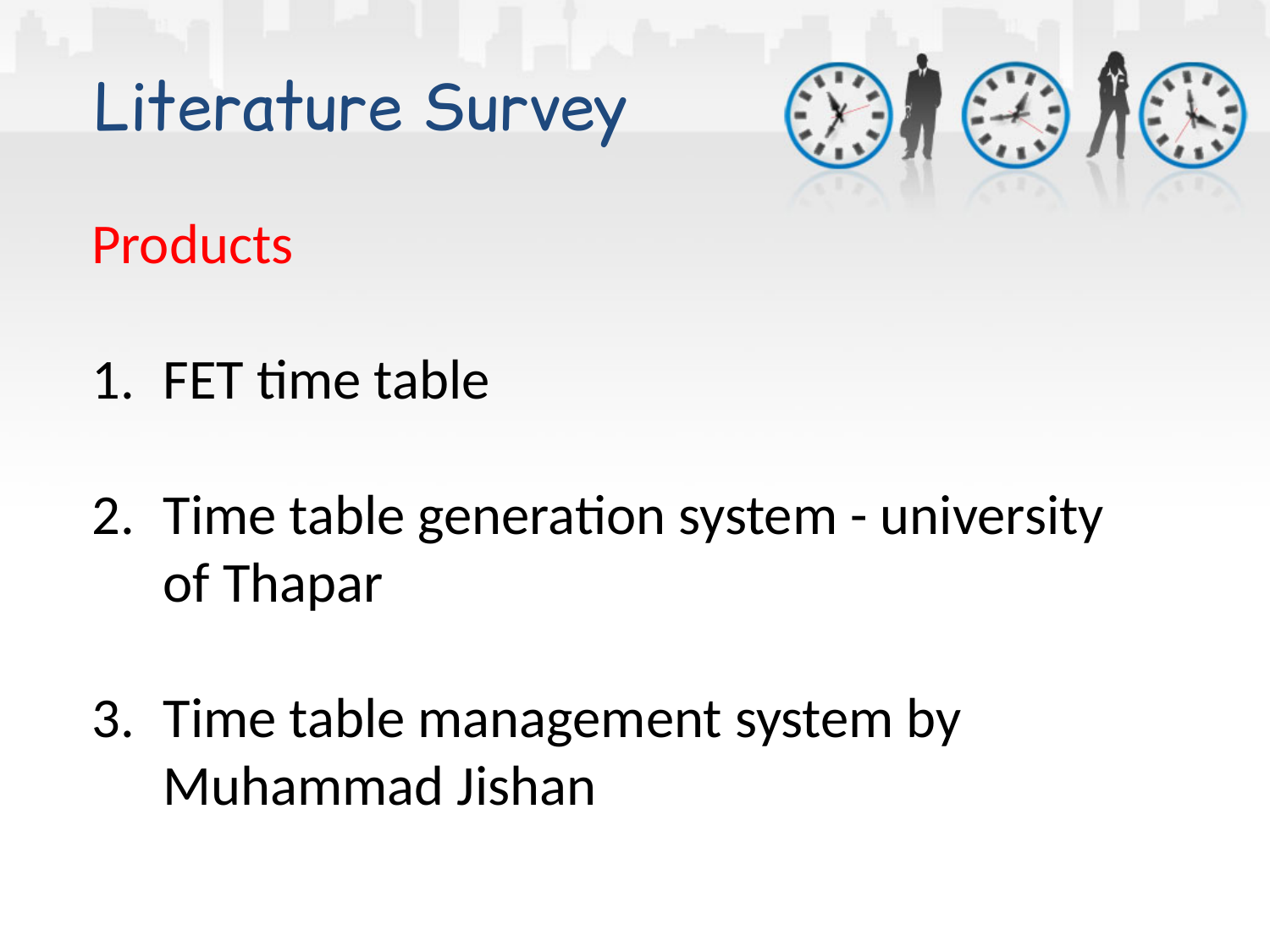

Literature Survey
Products

FET time table

Time table generation system - university of Thapar

Time table management system by Muhammad Jishan